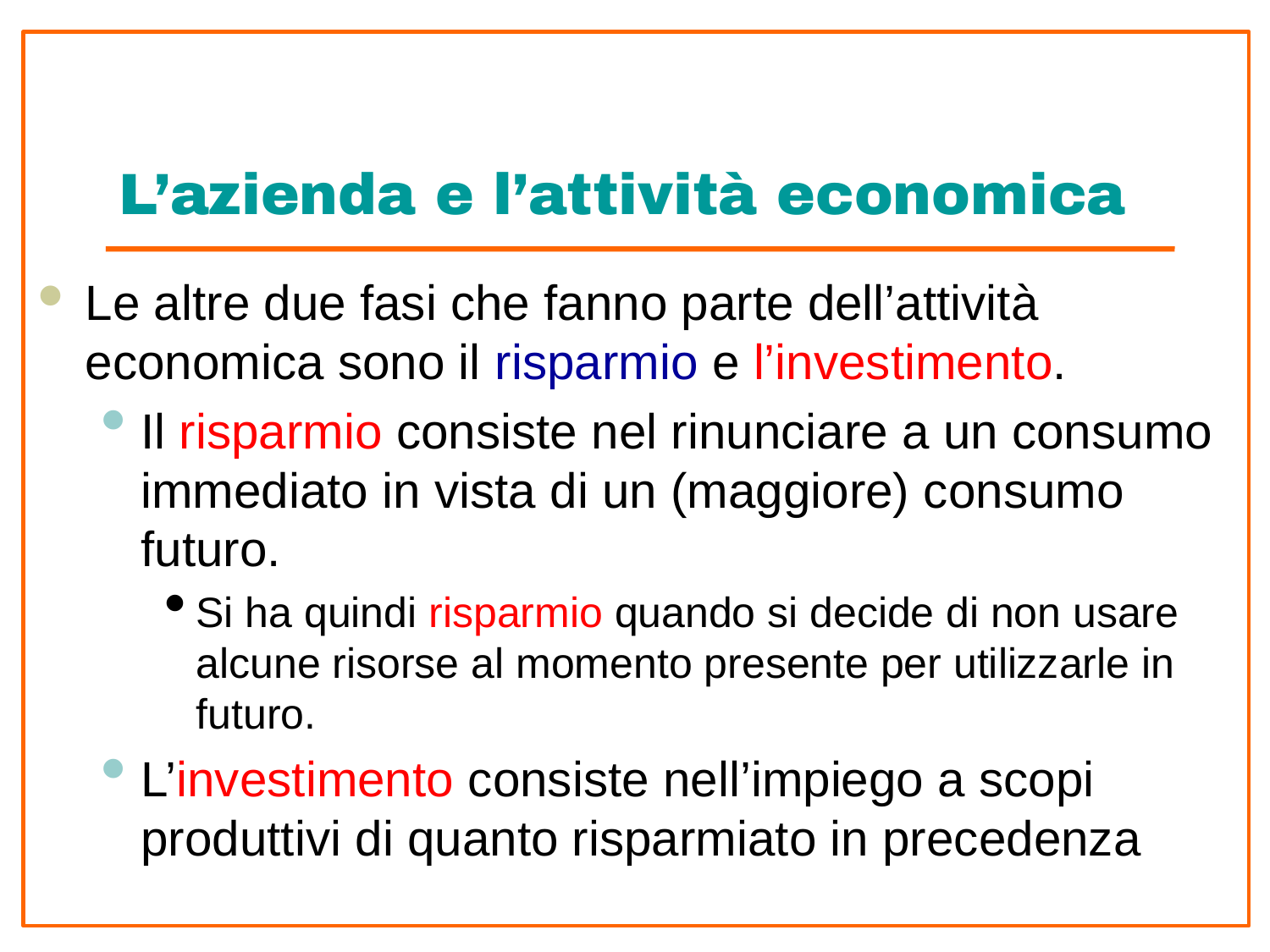

# L’azienda e l’attività economica
Le altre due fasi che fanno parte dell’attività economica sono il risparmio e l’investimento.
Il risparmio consiste nel rinunciare a un consumo immediato in vista di un (maggiore) consumo futuro.
Si ha quindi risparmio quando si decide di non usare alcune risorse al momento presente per utilizzarle in futuro.
L’investimento consiste nell’impiego a scopi produttivi di quanto risparmiato in precedenza